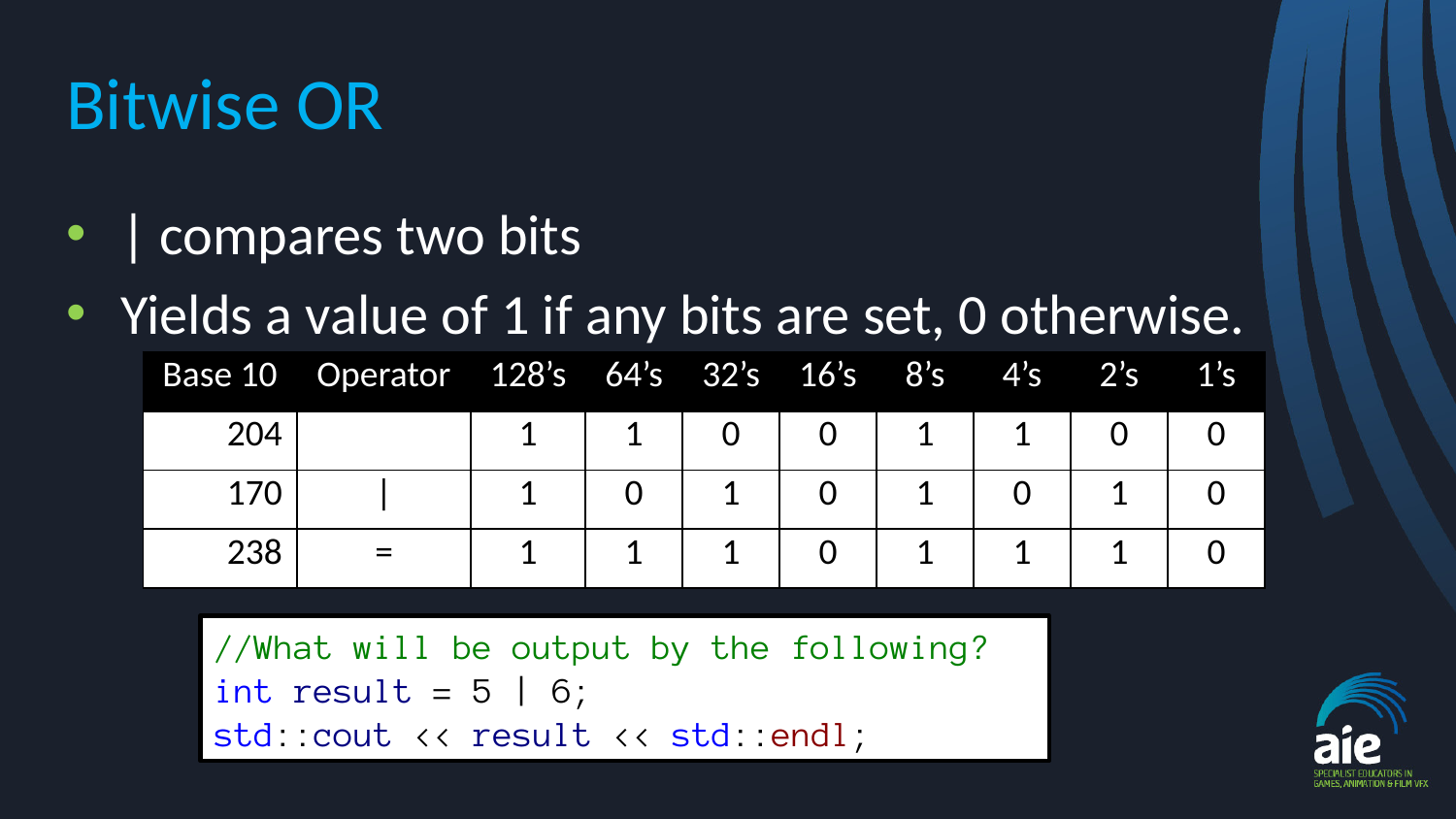

# Bitwise OR
| compares two bits
Yields a value of 1 if any bits are set, 0 otherwise.
| Base 10 | Operator | 128’s | 64’s | 32’s | 16’s | 8’s | 4’s | 2’s | 1’s |
| --- | --- | --- | --- | --- | --- | --- | --- | --- | --- |
| 204 |  | 1 | 1 | 0 | 0 | 1 | 1 | 0 | 0 |
| 170 | | | 1 | 0 | 1 | 0 | 1 | 0 | 1 | 0 |
| 238 | = | 1 | 1 | 1 | 0 | 1 | 1 | 1 | 0 |
//What will be output by the following?
int result = 5 | 6;
std::cout << result << std::endl;